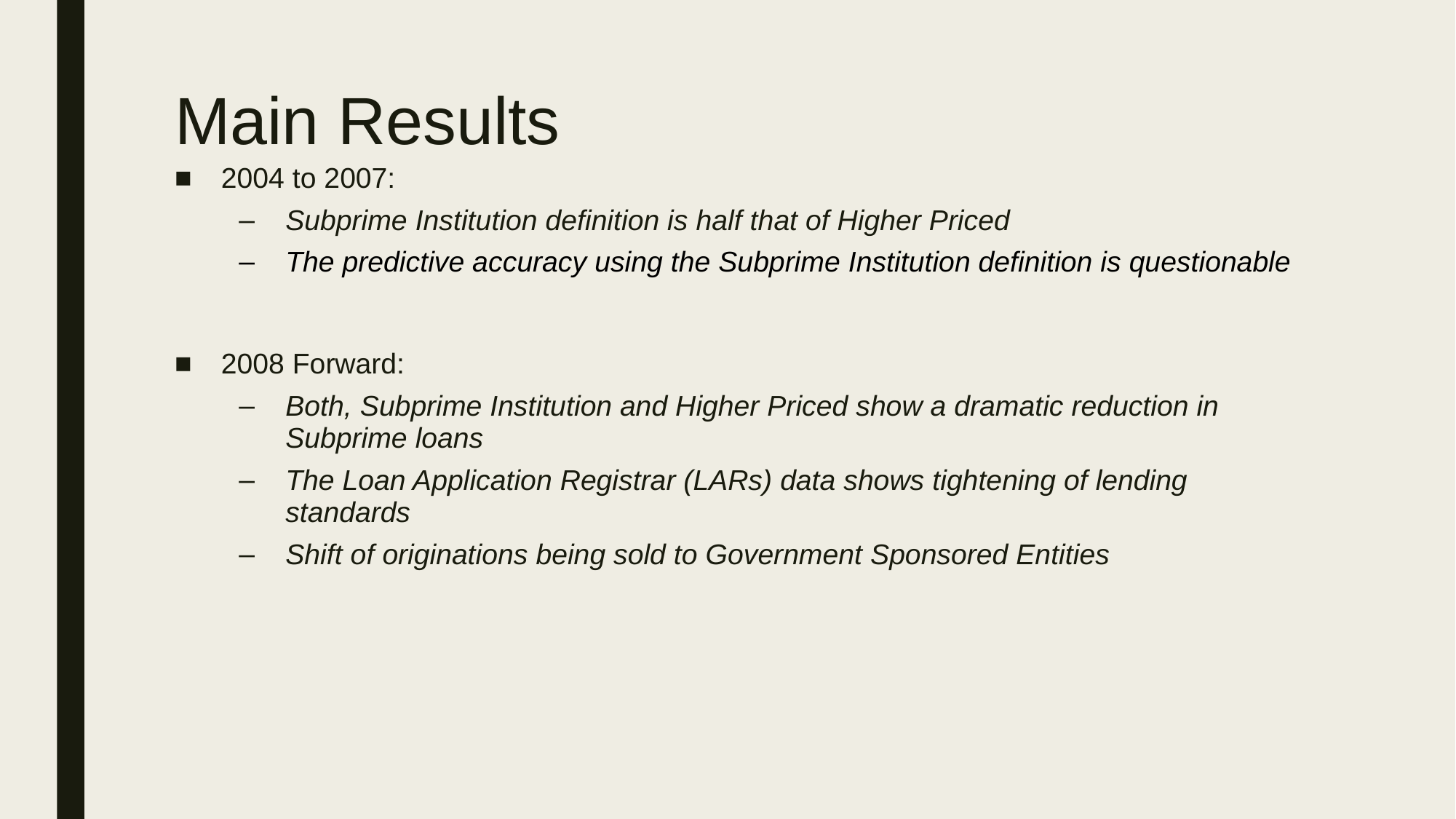

# Main Results
2004 to 2007:
Subprime Institution definition is half that of Higher Priced
The predictive accuracy using the Subprime Institution definition is questionable

2008 Forward:
Both, Subprime Institution and Higher Priced show a dramatic reduction in Subprime loans
The Loan Application Registrar (LARs) data shows tightening of lending standards
Shift of originations being sold to Government Sponsored Entities